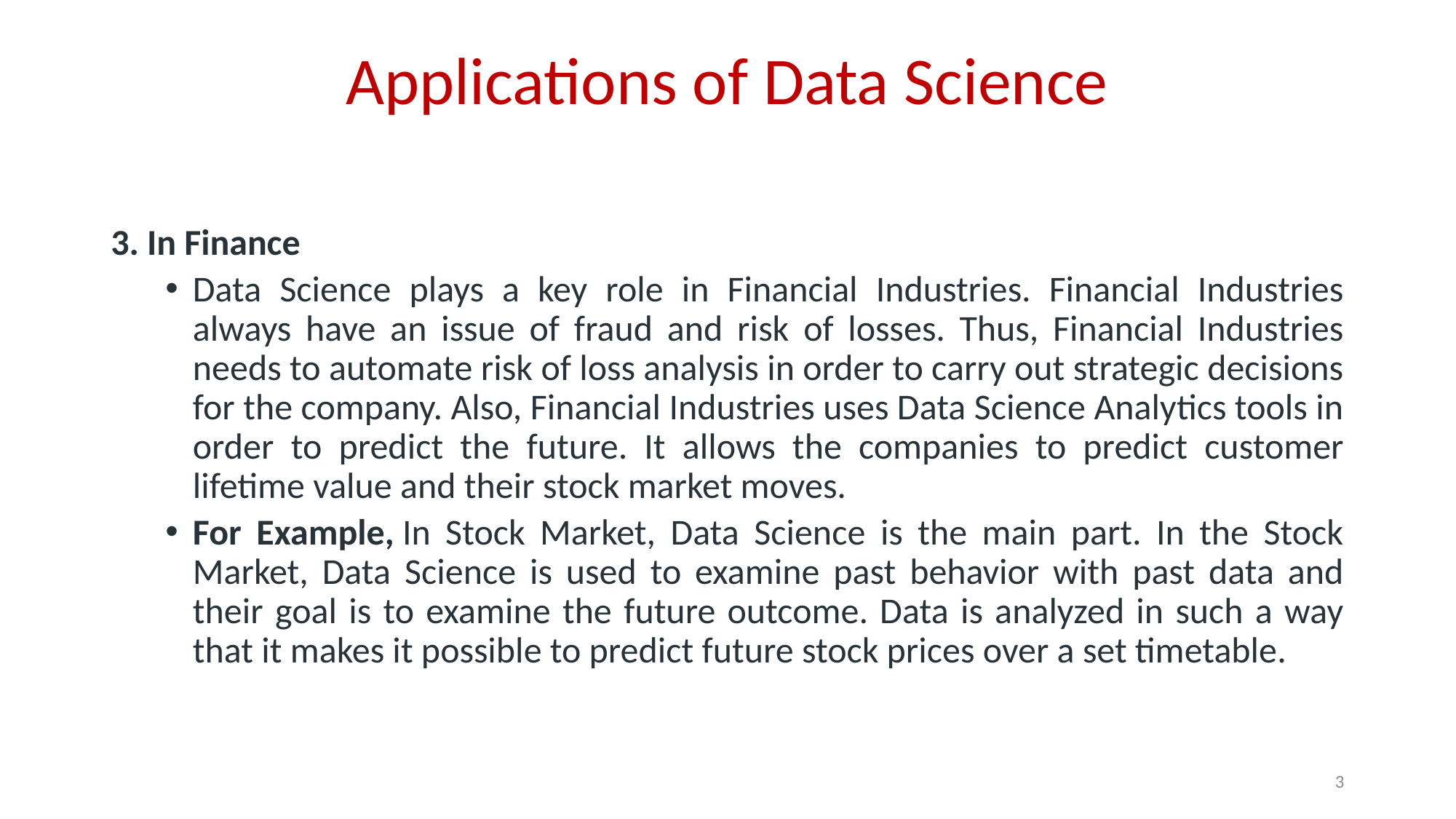

# Applications of Data Science
3. In Finance
Data Science plays a key role in Financial Industries. Financial Industries always have an issue of fraud and risk of losses. Thus, Financial Industries needs to automate risk of loss analysis in order to carry out strategic decisions for the company. Also, Financial Industries uses Data Science Analytics tools in order to predict the future. It allows the companies to predict customer lifetime value and their stock market moves.
For Example, In Stock Market, Data Science is the main part. In the Stock Market, Data Science is used to examine past behavior with past data and their goal is to examine the future outcome. Data is analyzed in such a way that it makes it possible to predict future stock prices over a set timetable.
3